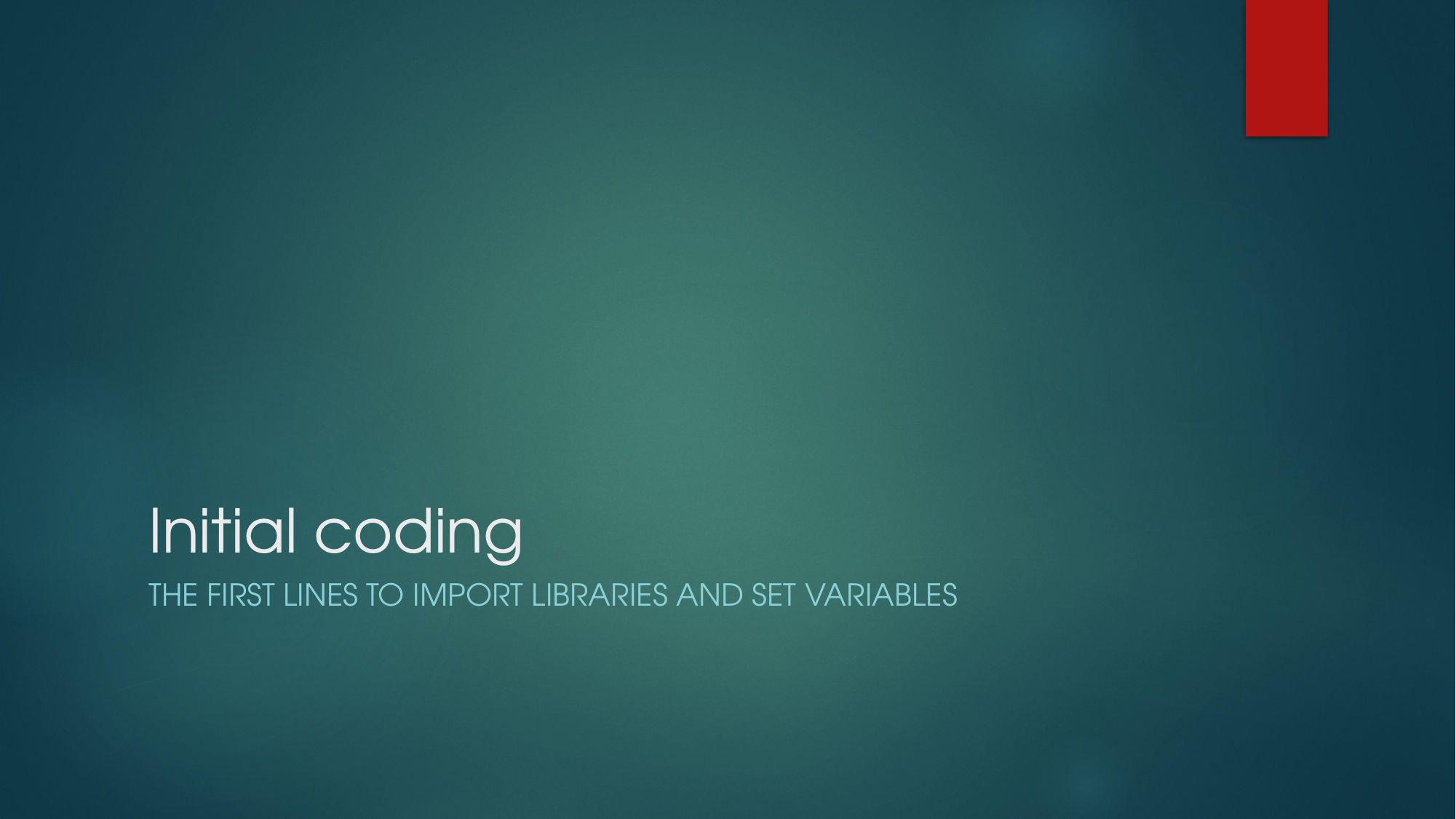

# Initial coding
The first lines to import libraries and set variables